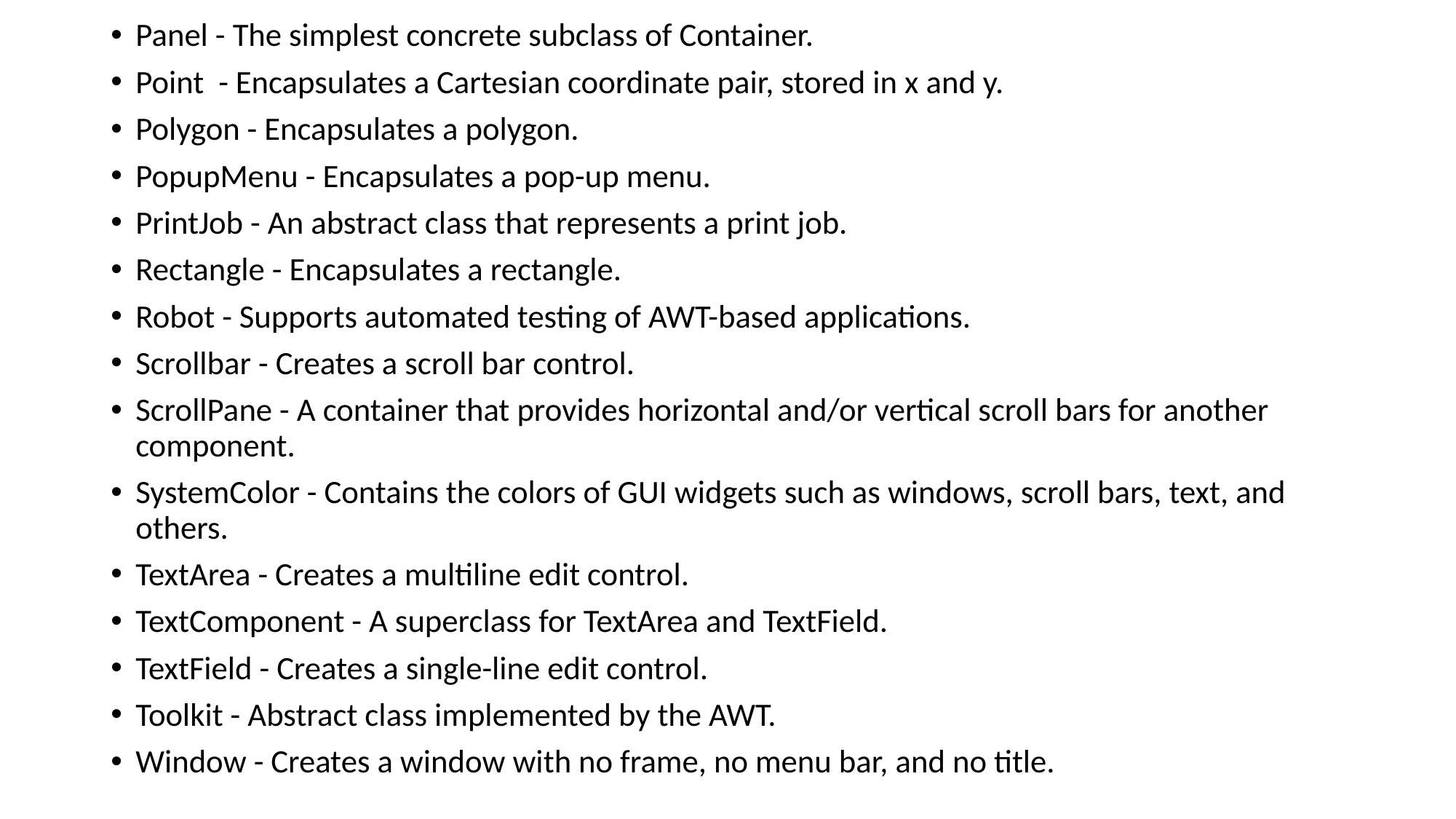

Panel - The simplest concrete subclass of Container.
Point  - Encapsulates a Cartesian coordinate pair, stored in x and y.
Polygon - Encapsulates a polygon.
PopupMenu - Encapsulates a pop-up menu.
PrintJob - An abstract class that represents a print job.
Rectangle - Encapsulates a rectangle.
Robot - Supports automated testing of AWT-based applications.
Scrollbar - Creates a scroll bar control.
ScrollPane - A container that provides horizontal and/or vertical scroll bars for another component.
SystemColor - Contains the colors of GUI widgets such as windows, scroll bars, text, and others.
TextArea - Creates a multiline edit control.
TextComponent - A superclass for TextArea and TextField.
TextField - Creates a single-line edit control.
Toolkit - Abstract class implemented by the AWT.
Window - Creates a window with no frame, no menu bar, and no title.